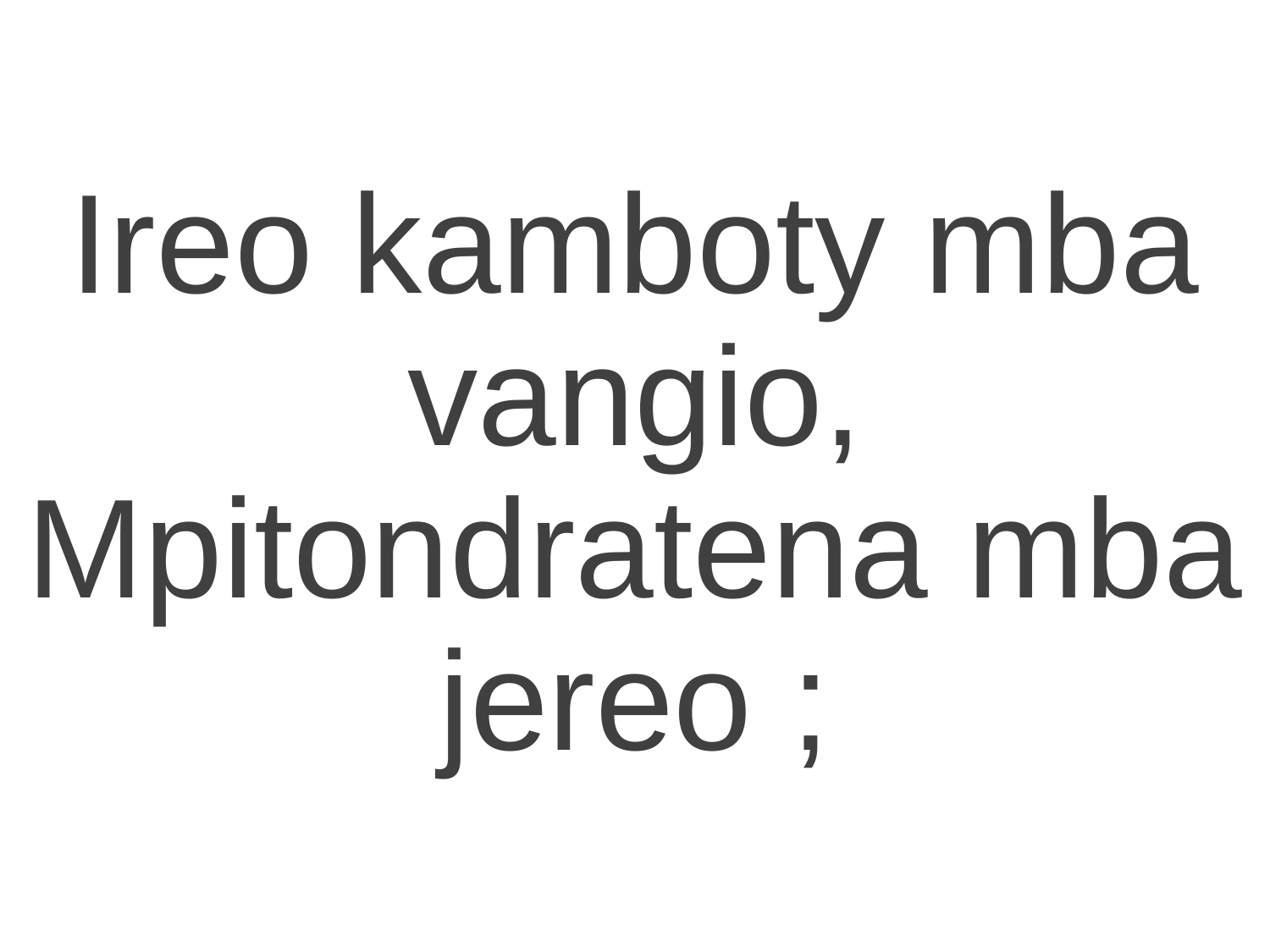

Ireo kamboty mba vangio,
Mpitondratena mba jereo ;